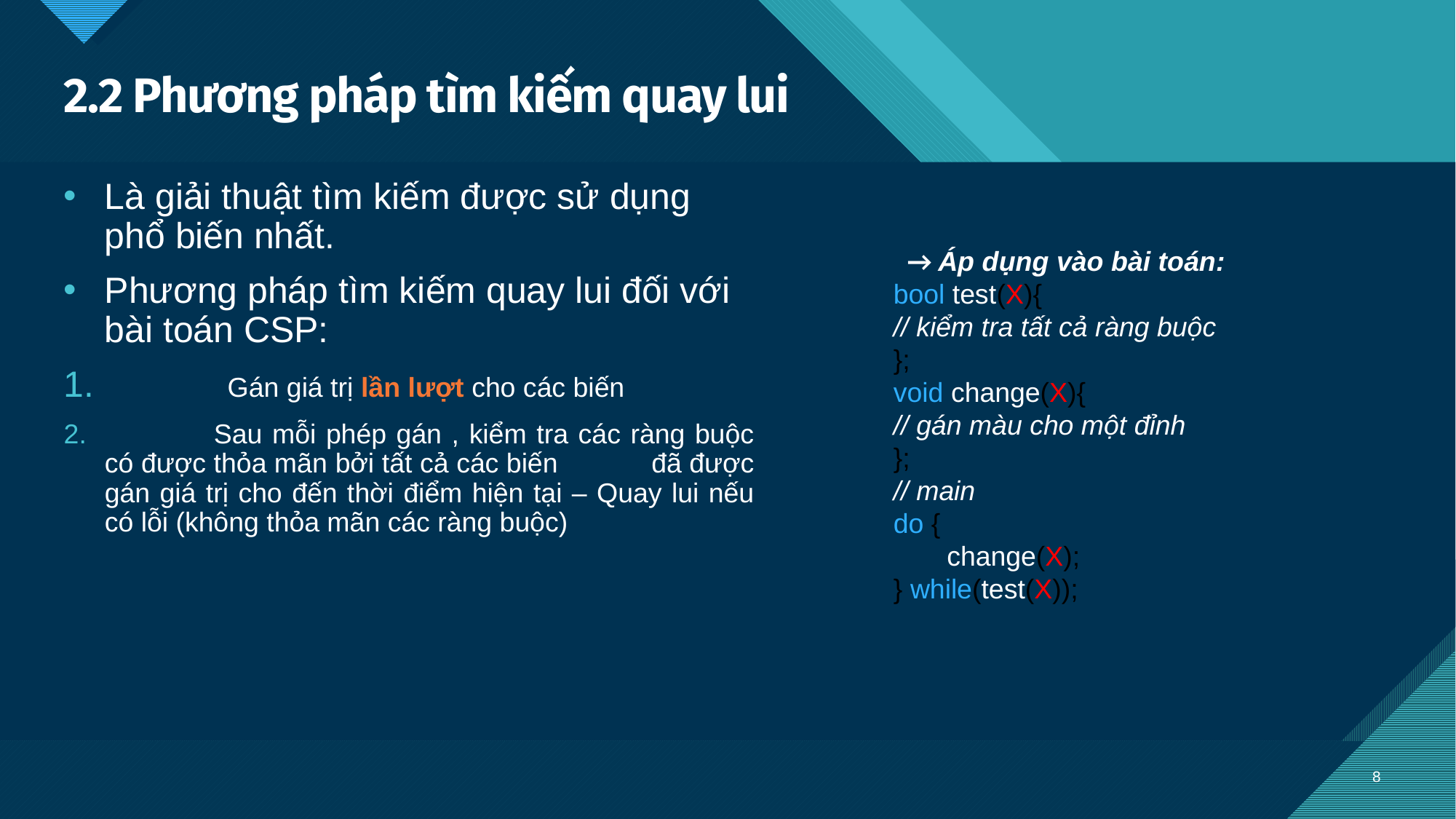

# 2.2 Phương pháp tìm kiếm quay lui
Là giải thuật tìm kiếm được sử dụng phổ biến nhất.
Phương pháp tìm kiếm quay lui đối với bài toán CSP:
	Gán giá trị lần lượt cho các biến
	Sau mỗi phép gán , kiểm tra các ràng buộc có được thỏa mãn bởi tất cả các biến 	đã được gán giá trị cho đến thời điểm hiện tại – Quay lui nếu có lỗi (không thỏa mãn các ràng buộc)

→ Áp dụng vào bài toán:
bool test(X){
// kiểm tra tất cả ràng buộc
};
void change(X){
// gán màu cho một đỉnh
};
// main
do {
       change(X);
} while(test(X));

8